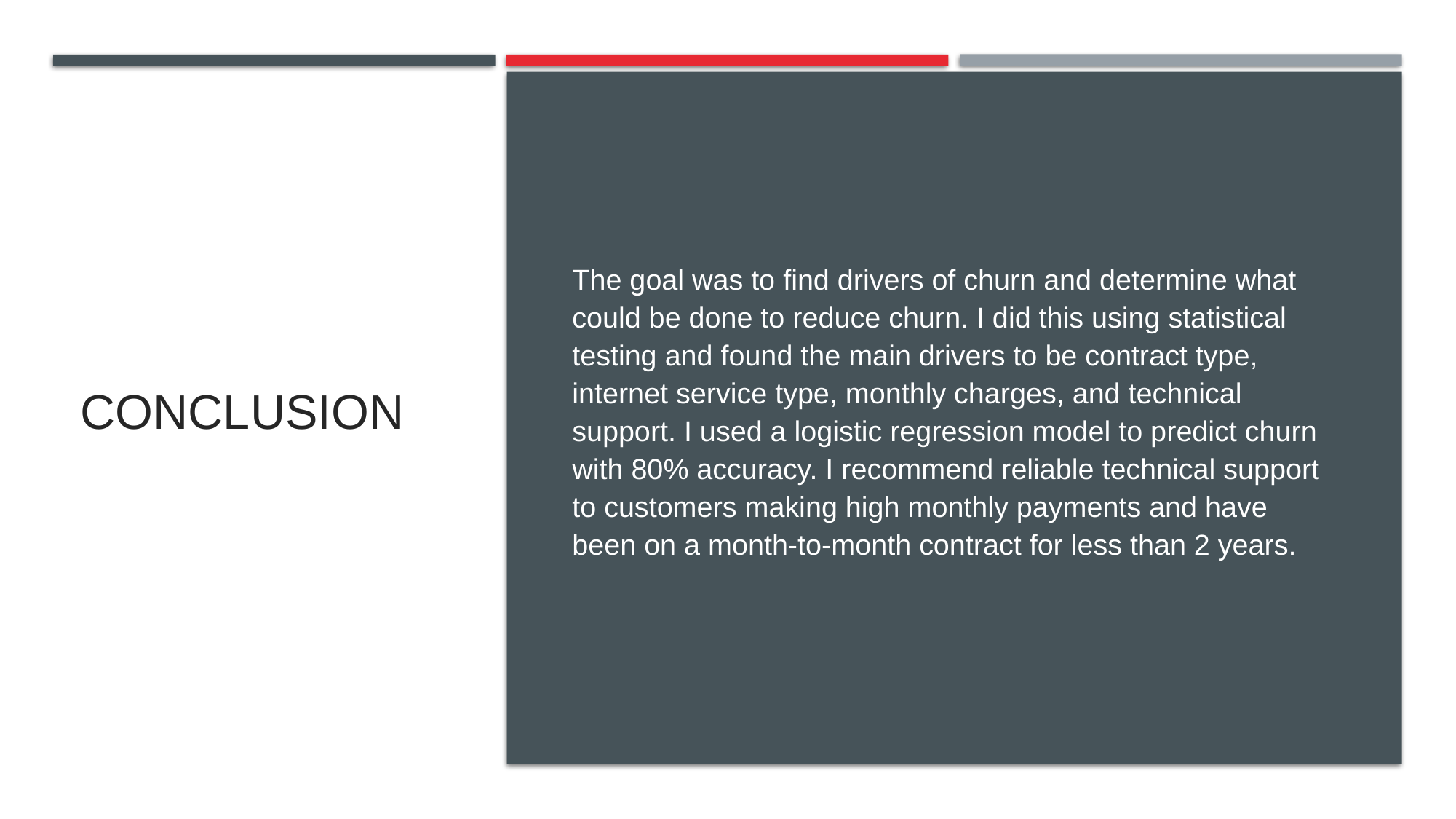

# Conclusion
The goal was to find drivers of churn and determine what could be done to reduce churn. I did this using statistical testing and found the main drivers to be contract type, internet service type, monthly charges, and technical support. I used a logistic regression model to predict churn with 80% accuracy. I recommend reliable technical support to customers making high monthly payments and have been on a month-to-month contract for less than 2 years.